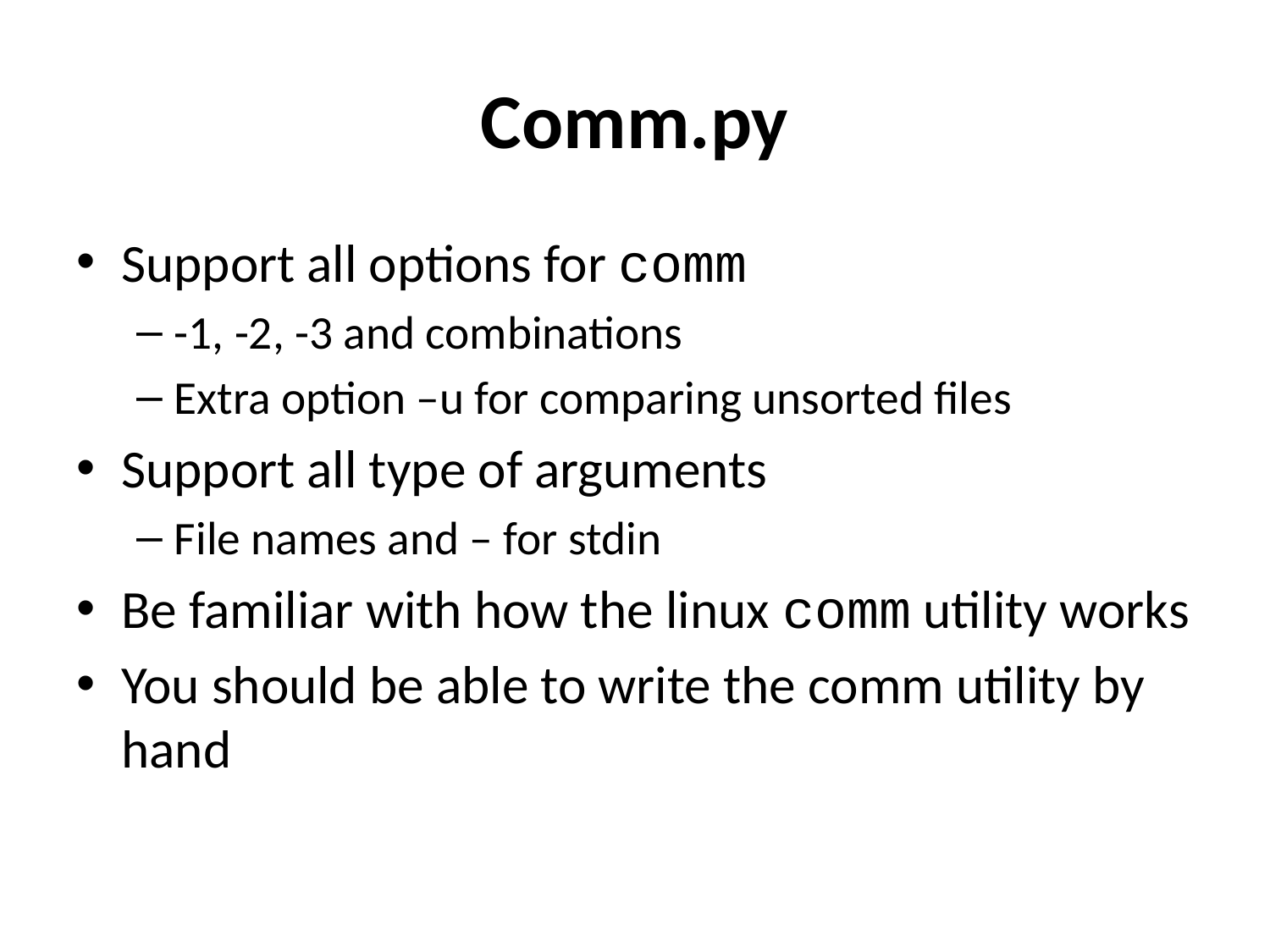

# Comm.py
Support all options for comm
-1, -2, -3 and combinations
Extra option –u for comparing unsorted files
Support all type of arguments
File names and – for stdin
Be familiar with how the linux comm utility works
You should be able to write the comm utility by hand